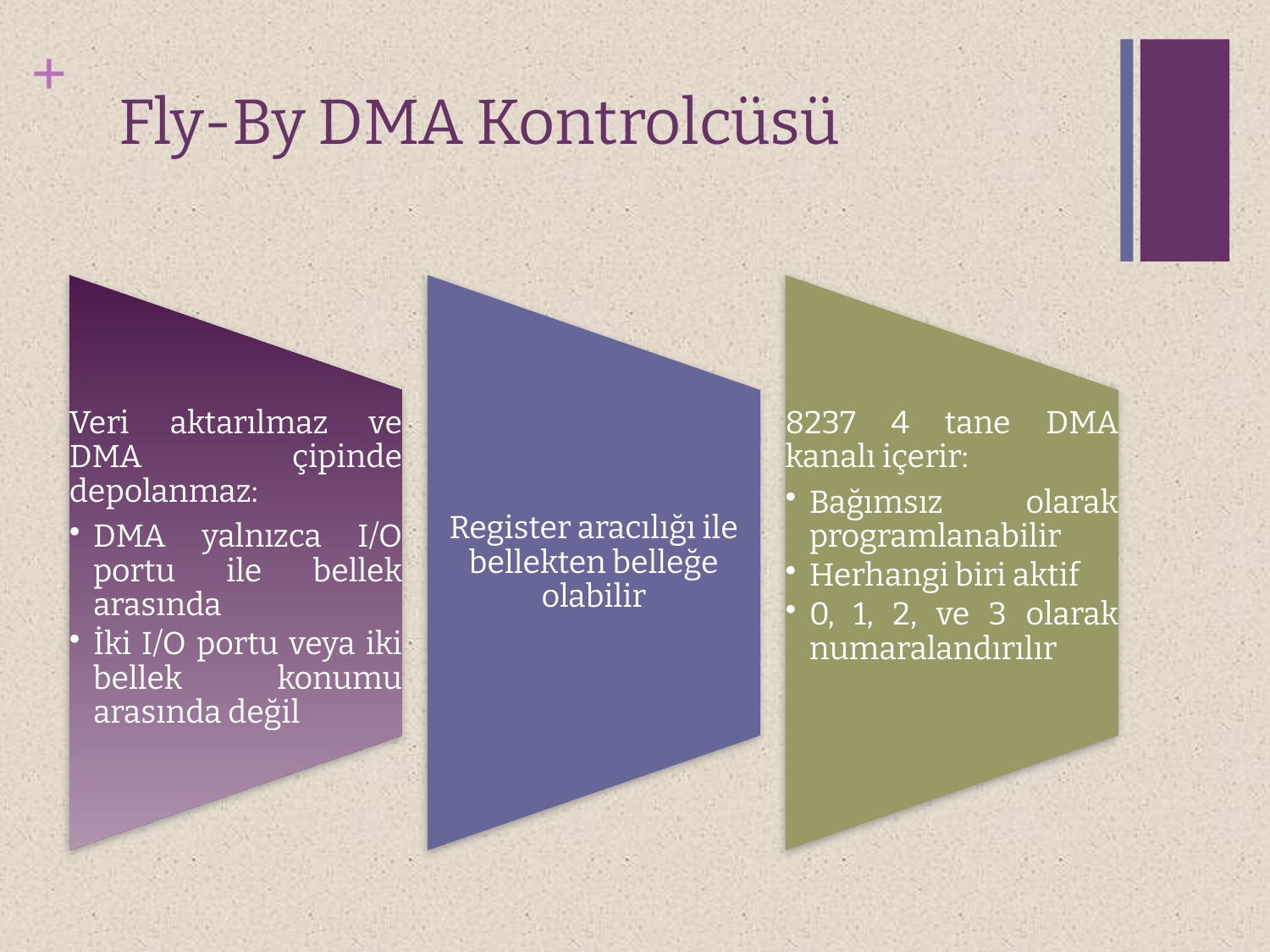

# Fly-By DMA Kontrolcüsü
Veri aktarılmaz ve DMA çipinde depolanmaz:
DMA yalnızca I/O portu ile bellek arasında
İki I/O portu veya iki bellek konumu arasında değil
Register aracılığı ile bellekten belleğe olabilir
8237 4 tane DMA kanalı içerir:
Bağımsız olarak programlanabilir
Herhangi biri aktif
0, 1, 2, ve 3 olarak numaralandırılır